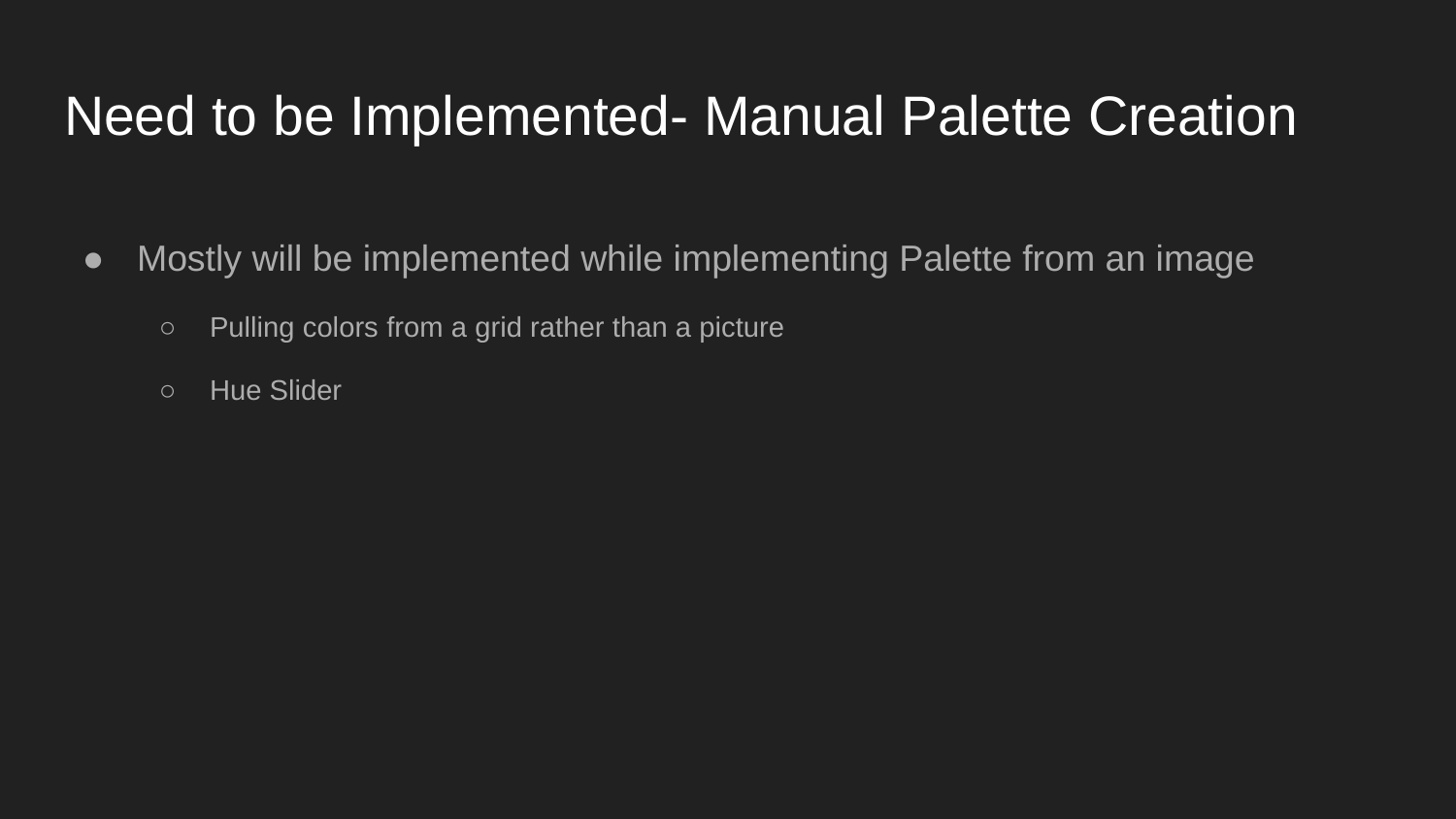

# Need to be Implemented- Manual Palette Creation
Mostly will be implemented while implementing Palette from an image
Pulling colors from a grid rather than a picture
Hue Slider